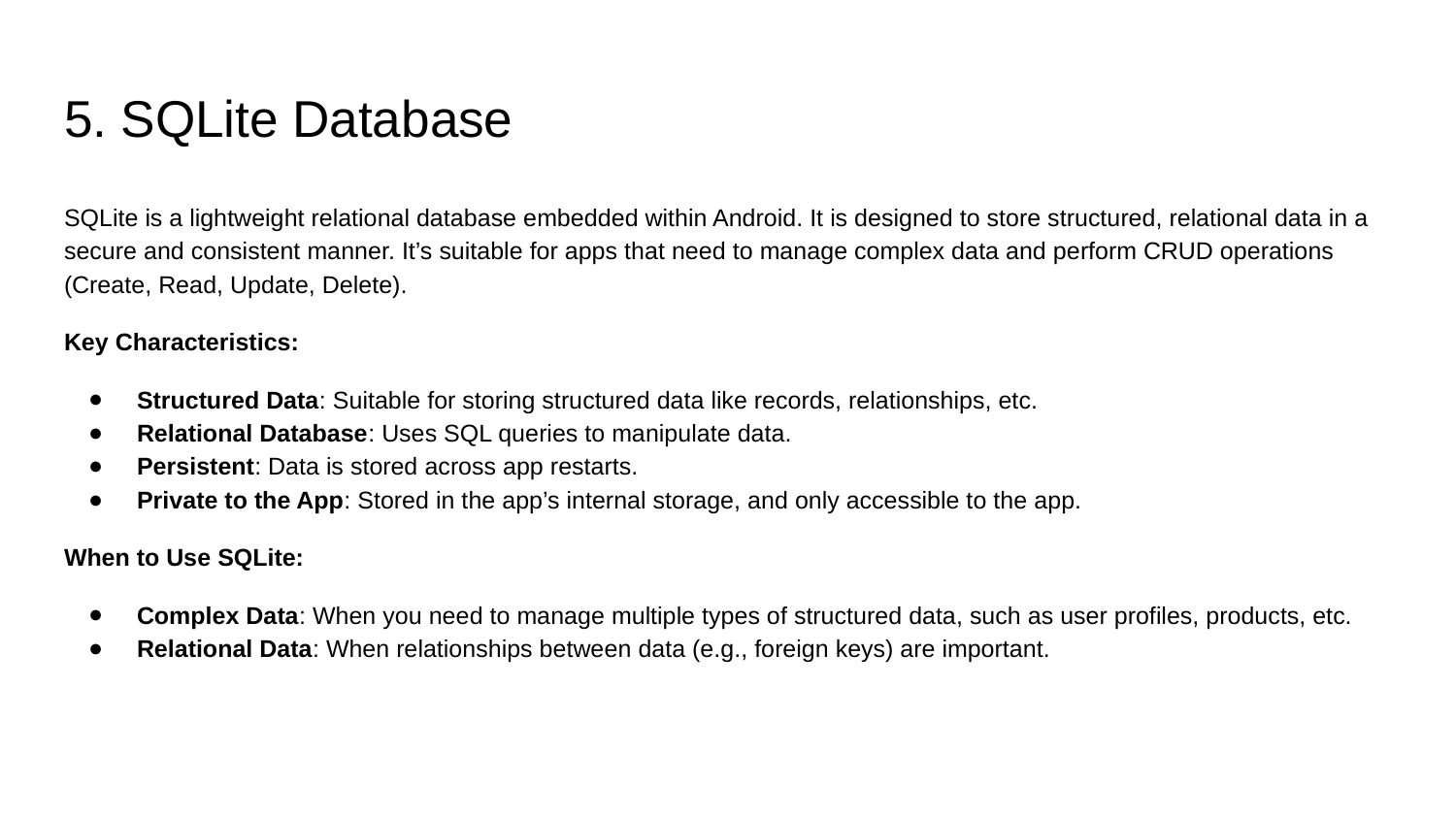

# 5. SQLite Database
SQLite is a lightweight relational database embedded within Android. It is designed to store structured, relational data in a secure and consistent manner. It’s suitable for apps that need to manage complex data and perform CRUD operations (Create, Read, Update, Delete).
Key Characteristics:
Structured Data: Suitable for storing structured data like records, relationships, etc.
Relational Database: Uses SQL queries to manipulate data.
Persistent: Data is stored across app restarts.
Private to the App: Stored in the app’s internal storage, and only accessible to the app.
When to Use SQLite:
Complex Data: When you need to manage multiple types of structured data, such as user profiles, products, etc.
Relational Data: When relationships between data (e.g., foreign keys) are important.